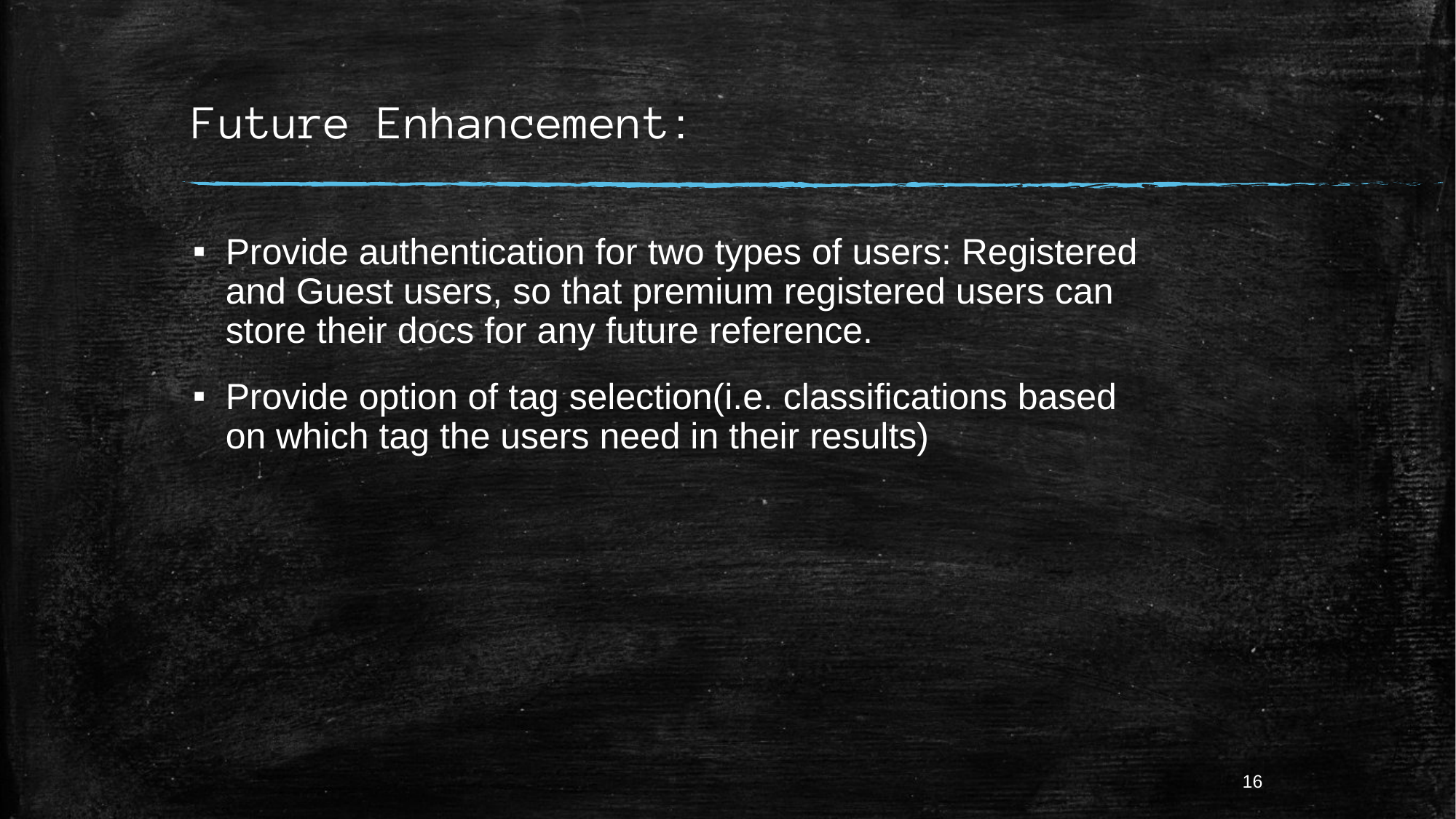

# Future Enhancement:
Provide authentication for two types of users: Registered and Guest users, so that premium registered users can store their docs for any future reference.
Provide option of tag selection(i.e. classifications based on which tag the users need in their results)
16